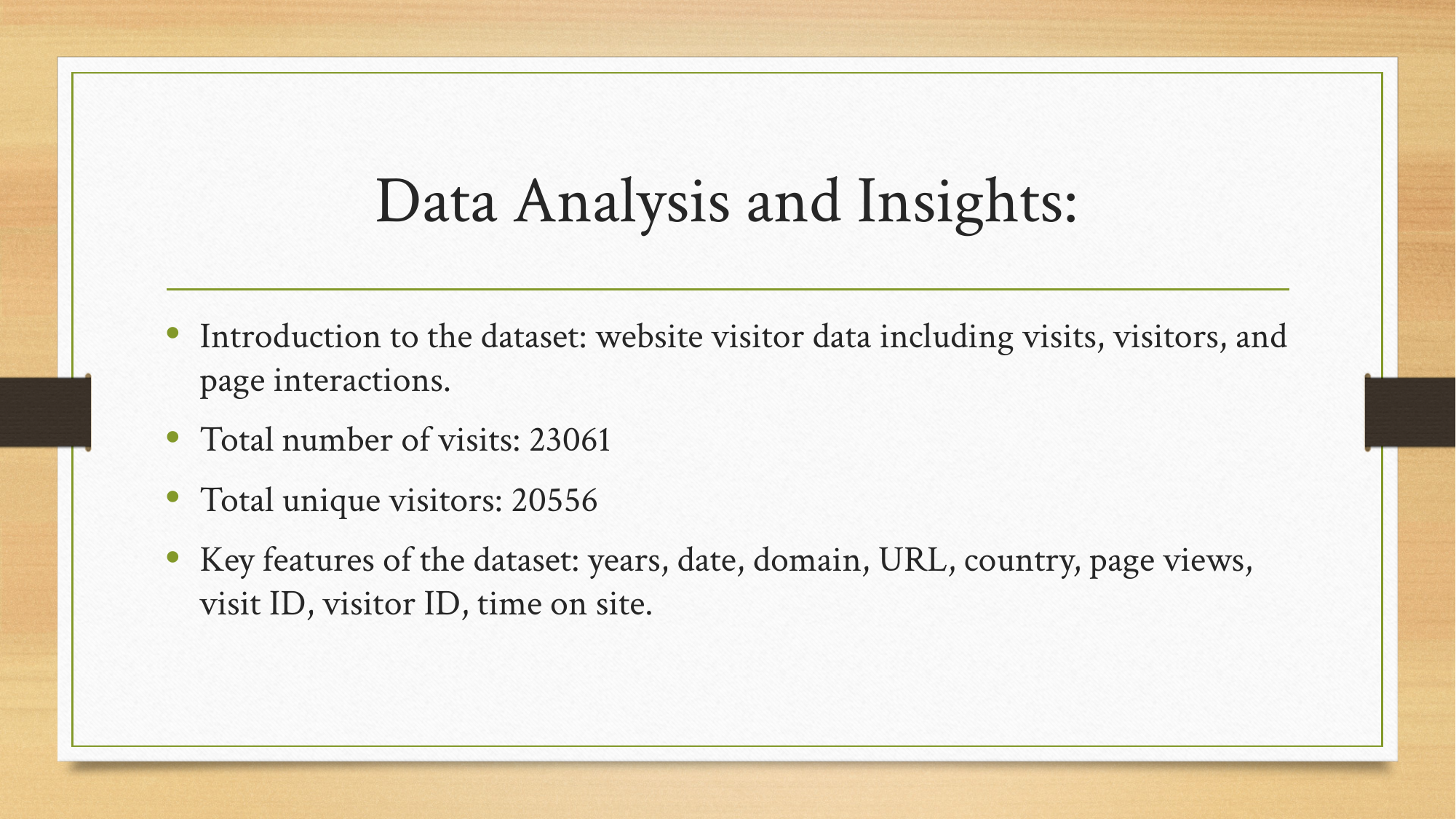

# Data Analysis and Insights:
Introduction to the dataset: website visitor data including visits, visitors, and page interactions.
Total number of visits: 23061
Total unique visitors: 20556
Key features of the dataset: years, date, domain, URL, country, page views, visit ID, visitor ID, time on site.